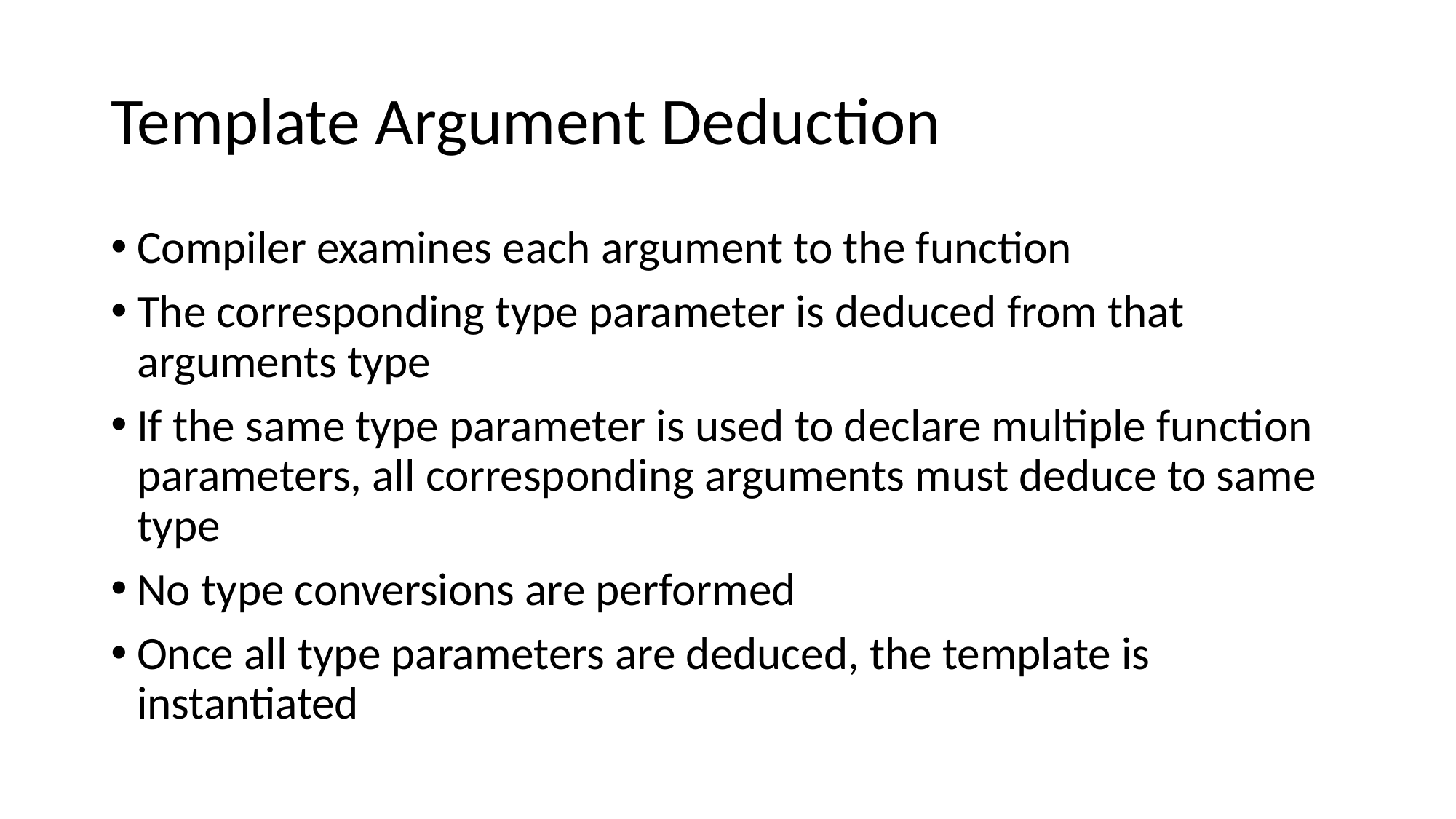

# Template Argument Deduction
Compiler examines each argument to the function
The corresponding type parameter is deduced from that arguments type
If the same type parameter is used to declare multiple function parameters, all corresponding arguments must deduce to same type
No type conversions are performed
Once all type parameters are deduced, the template is instantiated